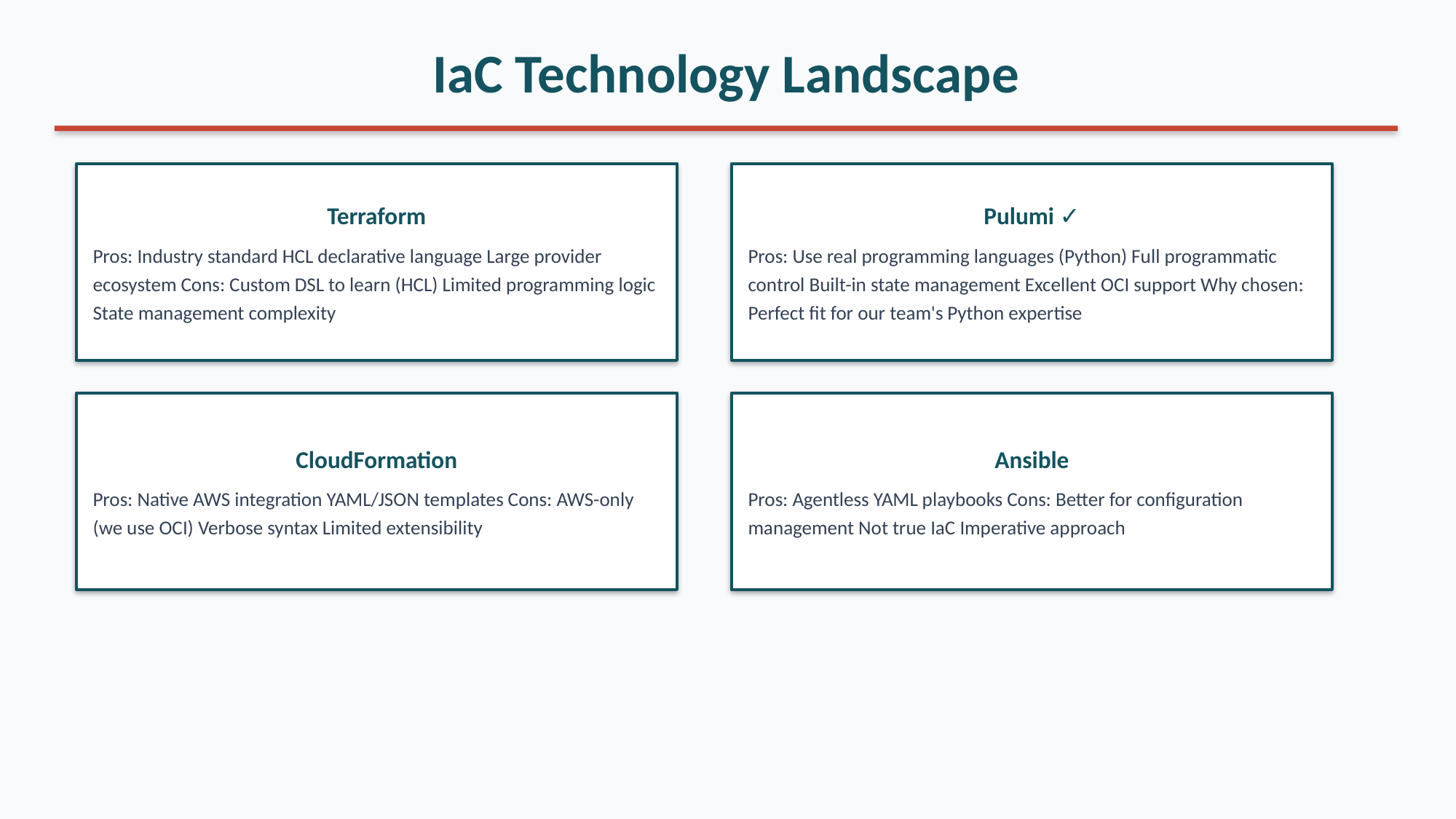

IaC Technology Landscape

Terraform
Pros: Industry standard HCL declarative language Large provider ecosystem Cons: Custom DSL to learn (HCL) Limited programming logic State management complexity
Pulumi ✓
Pros: Use real programming languages (Python) Full programmatic control Built-in state management Excellent OCI support Why chosen: Perfect fit for our team's Python expertise
CloudFormation
Pros: Native AWS integration YAML/JSON templates Cons: AWS-only (we use OCI) Verbose syntax Limited extensibility
Ansible
Pros: Agentless YAML playbooks Cons: Better for configuration management Not true IaC Imperative approach